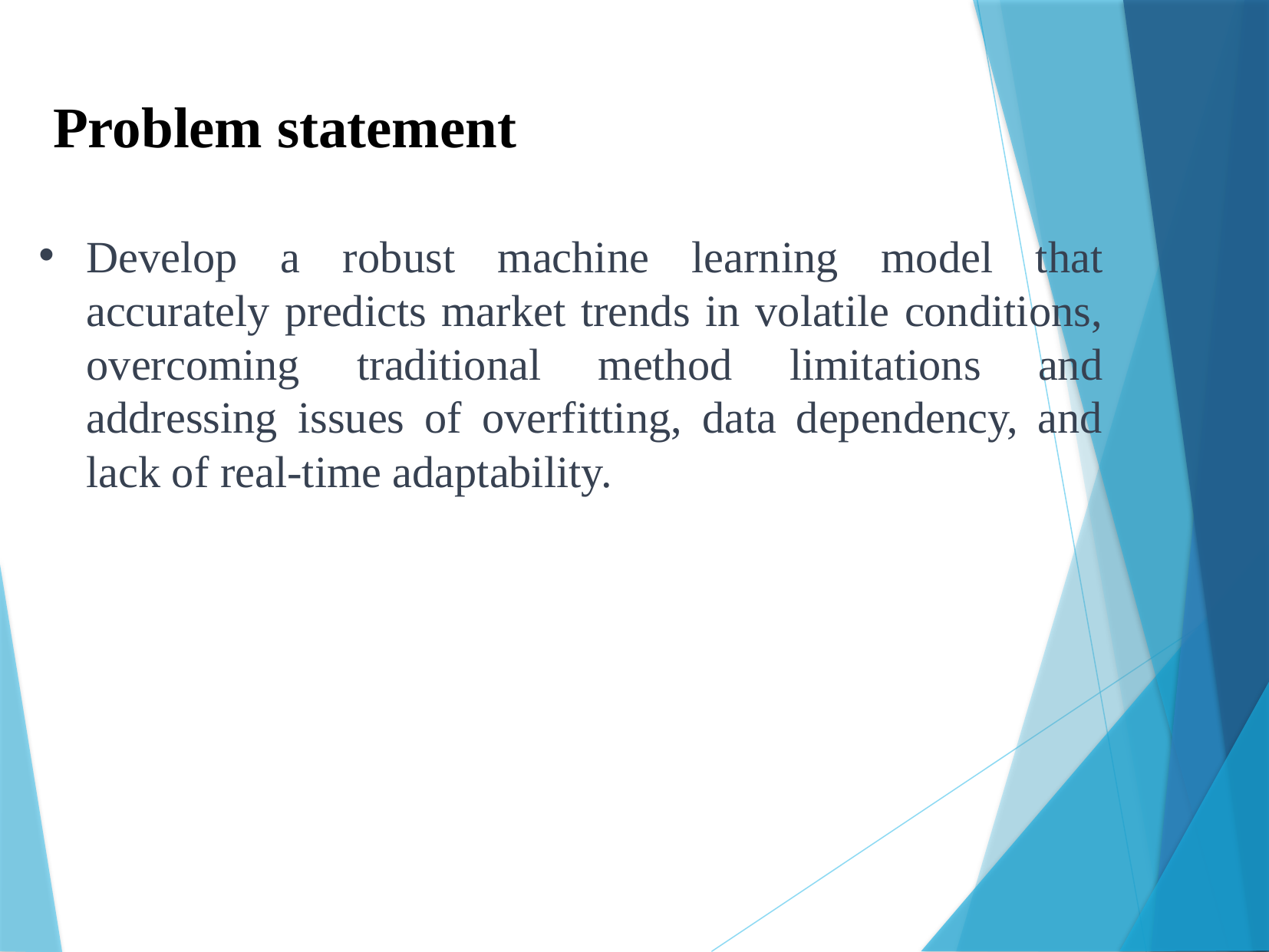

# Problem statement
Develop a robust machine learning model that accurately predicts market trends in volatile conditions, overcoming traditional method limitations and addressing issues of overfitting, data dependency, and lack of real-time adaptability.